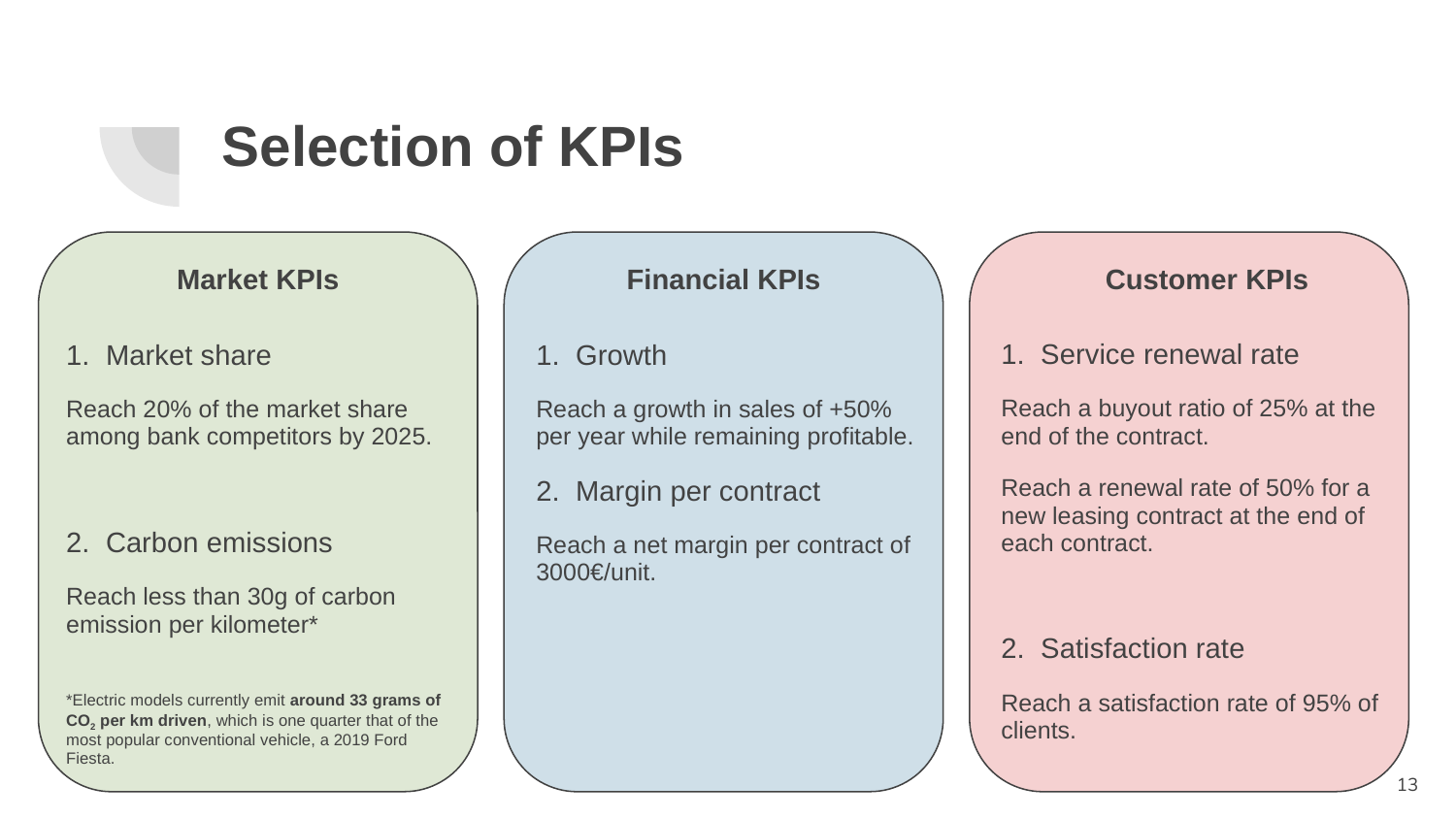

# Selection of KPIs

Market KPIs
Financial KPIs
Customer KPIs
1.  Service renewal rate
Reach a buyout ratio of 25% at the end of the contract.
Reach a renewal rate of 50% for a new leasing contract at the end of each contract.

2.  Satisfaction rate
Reach a satisfaction rate of 95% of clients.

1.  Market share
Reach 20% of the market share among bank competitors by 2025.

2.  Carbon emissions
Reach less than 30g of carbon emission per kilometer*

*Electric models currently emit around 33 grams of CO2 per km driven, which is one quarter that of the most popular conventional vehicle, a 2019 Ford Fiesta.

1.  Growth
Reach a growth in sales of +50% per year while remaining profitable.
2.  Margin per contract
Reach a net margin per contract of 3000€/unit.

13